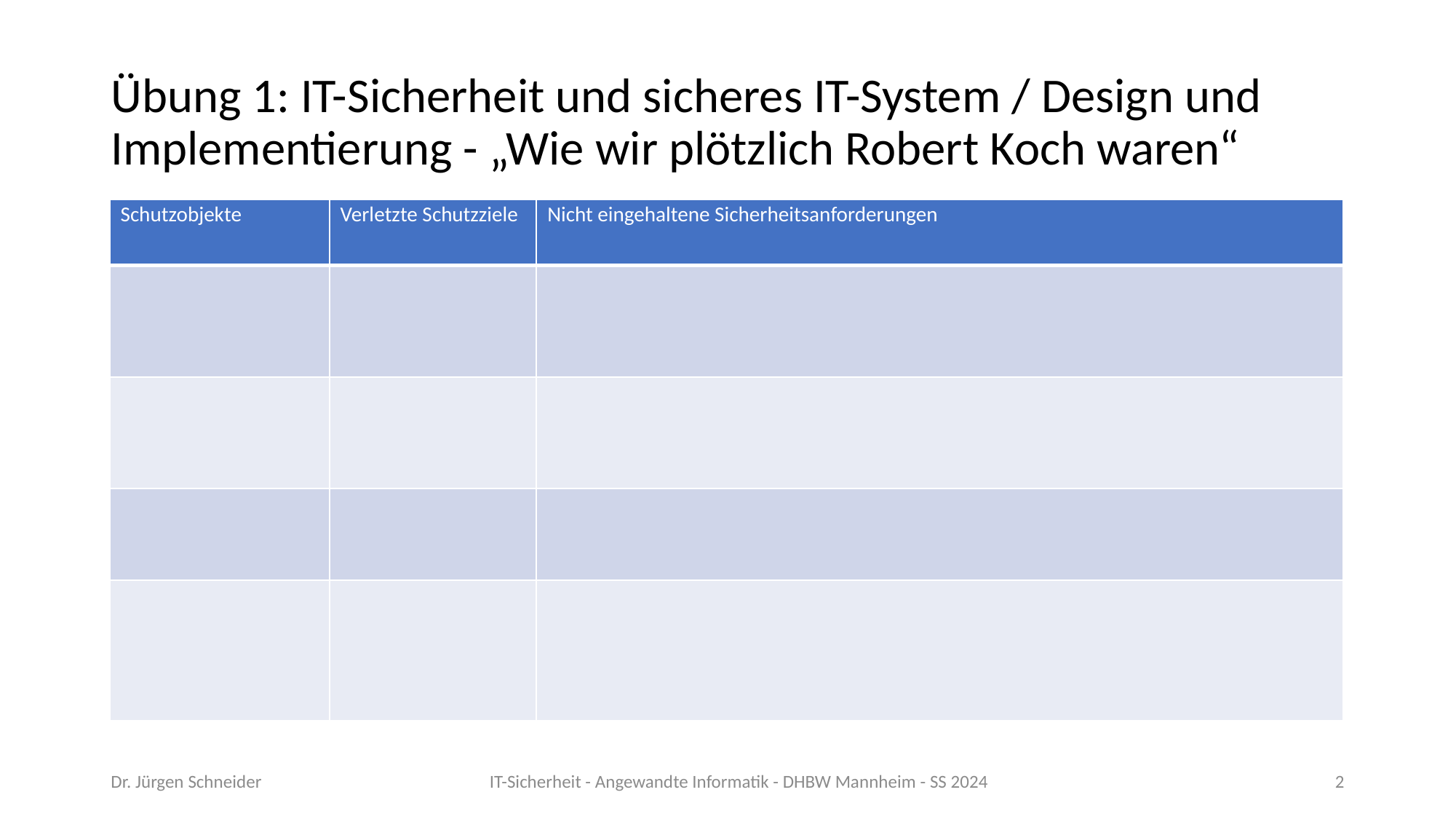

# Übung 1: IT-Sicherheit und sicheres IT-System / Design und Implementierung - „Wie wir plötzlich Robert Koch waren“
| Schutzobjekte | Verletzte Schutzziele | Nicht eingehaltene Sicherheitsanforderungen |
| --- | --- | --- |
|  |  |  |
|  |  |  |
|  |  |  |
|  |  |  |
Dr. Jürgen Schneider
IT-Sicherheit - Angewandte Informatik - DHBW Mannheim - SS 2024
2